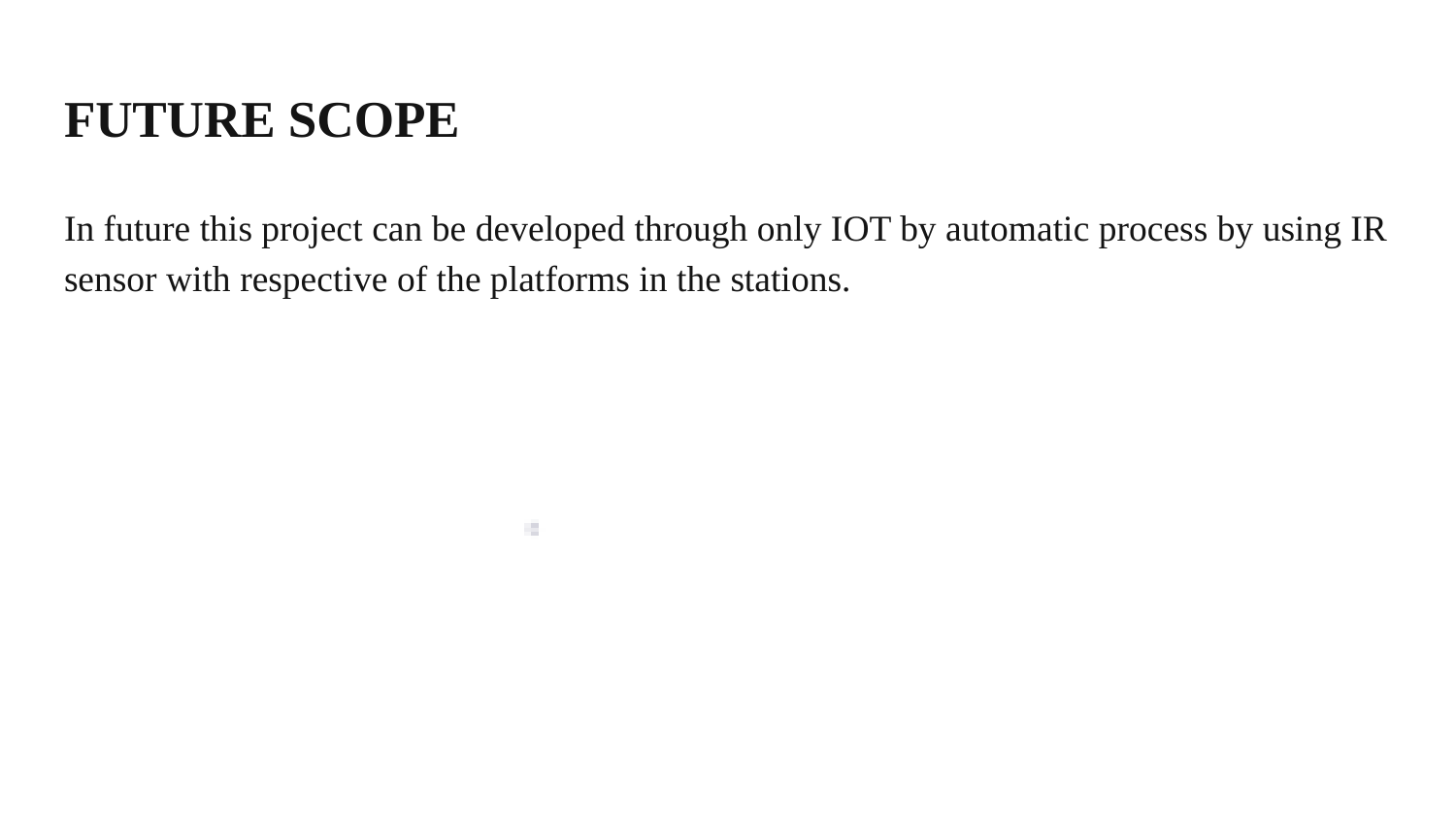

# FUTURE SCOPE
In future this project can be developed through only IOT by automatic process by using IR sensor with respective of the platforms in the stations.